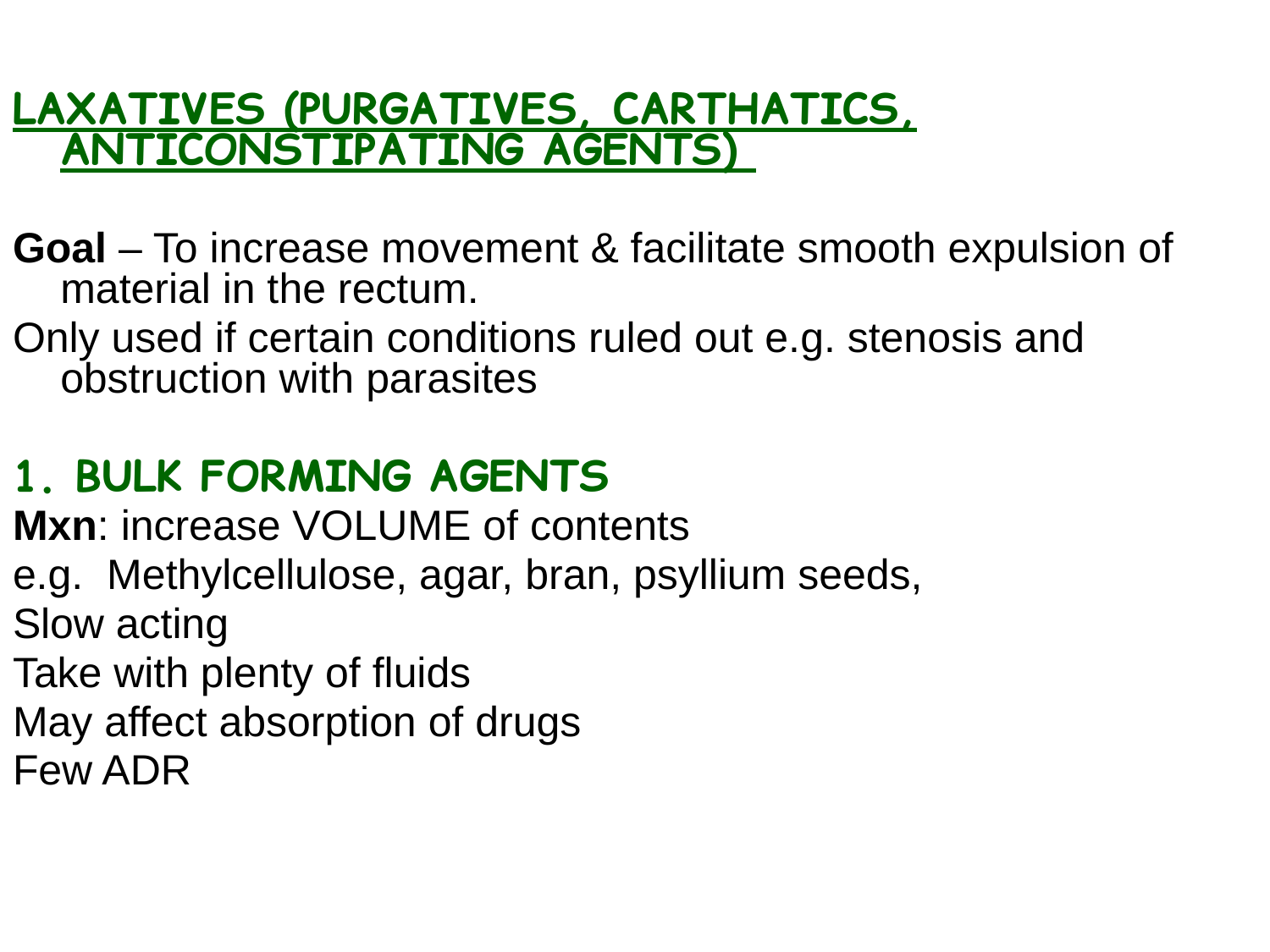

LAXATIVES (PURGATIVES, CARTHATICS, ANTICONSTIPATING AGENTS)

Goal – To increase movement & facilitate smooth expulsion of material in the rectum.
Only used if certain conditions ruled out e.g. stenosis and obstruction with parasites

1. BULK FORMING AGENTS
Mxn: increase VOLUME of contents
e.g.  Methylcellulose, agar, bran, psyllium seeds,
Slow acting
Take with plenty of fluids
May affect absorption of drugs
Few ADR